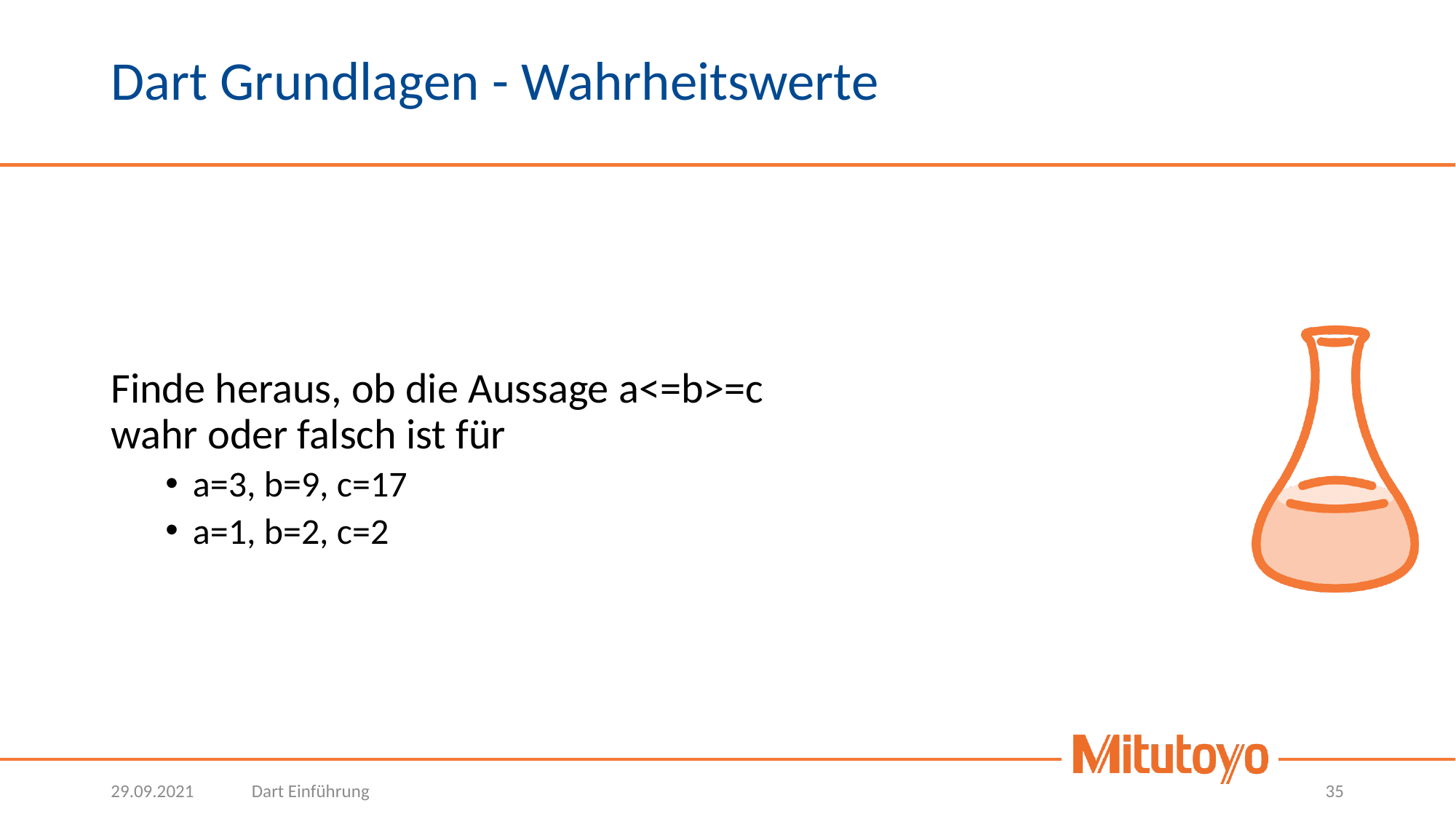

# Dart Grundlagen - Wahrheitswerte
Finde heraus, ob die Aussage a<=b>=c
wahr oder falsch ist für
a=3, b=9, c=17
a=1, b=2, c=2
29.09.2021
Dart Einführung
35